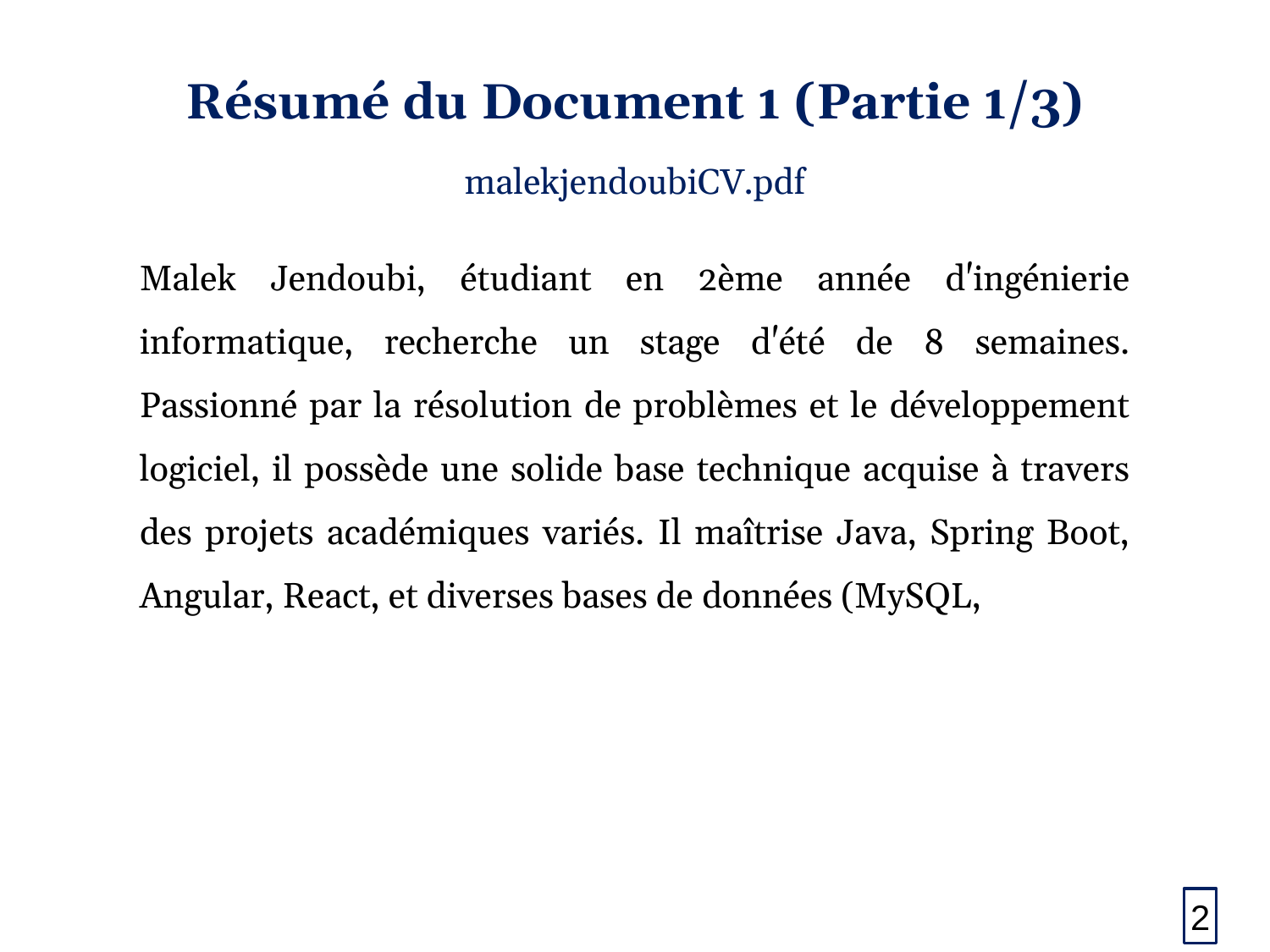

#
Résumé du Document 1 (Partie 1/3)
malekjendoubiCV.pdf

Malek Jendoubi, étudiant en 2ème année d'ingénierie informatique, recherche un stage d'été de 8 semaines. Passionné par la résolution de problèmes et le développement logiciel, il possède une solide base technique acquise à travers des projets académiques variés. Il maîtrise Java, Spring Boot, Angular, React, et diverses bases de données (MySQL,
2